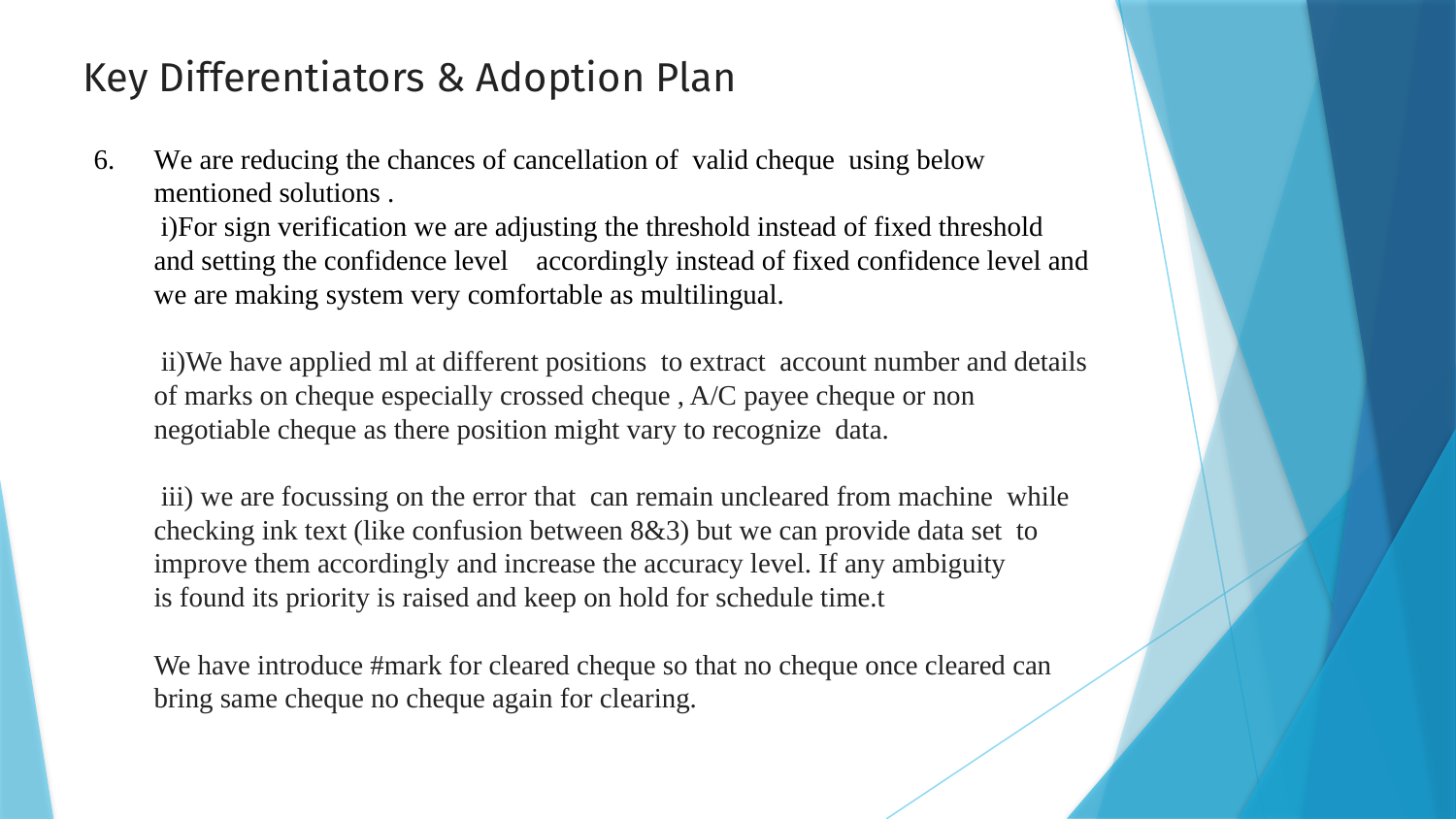

Key Differentiators & Adoption Plan
# We are reducing the chances of cancellation of  valid cheque  using below mentioned solutions . i)For sign verification we are adjusting the threshold instead of fixed threshold and setting the confidence level    accordingly instead of fixed confidence level and we are making system very comfortable as multilingual. ii)We have applied ml at different positions  to extract  account number and details of marks on cheque especially crossed cheque , A/C payee cheque or non negotiable cheque as there position might vary to recognize  data. iii) we are focussing on the error that  can remain uncleared from machine  while checking ink text (like confusion between 8&3) but we can provide data set  to improve them accordingly and increase the accuracy level. If any ambiguity is found its priority is raised and keep on hold for schedule time.t We have introduce #mark for cleared cheque so that no cheque once cleared can bring same cheque no cheque again for clearing.